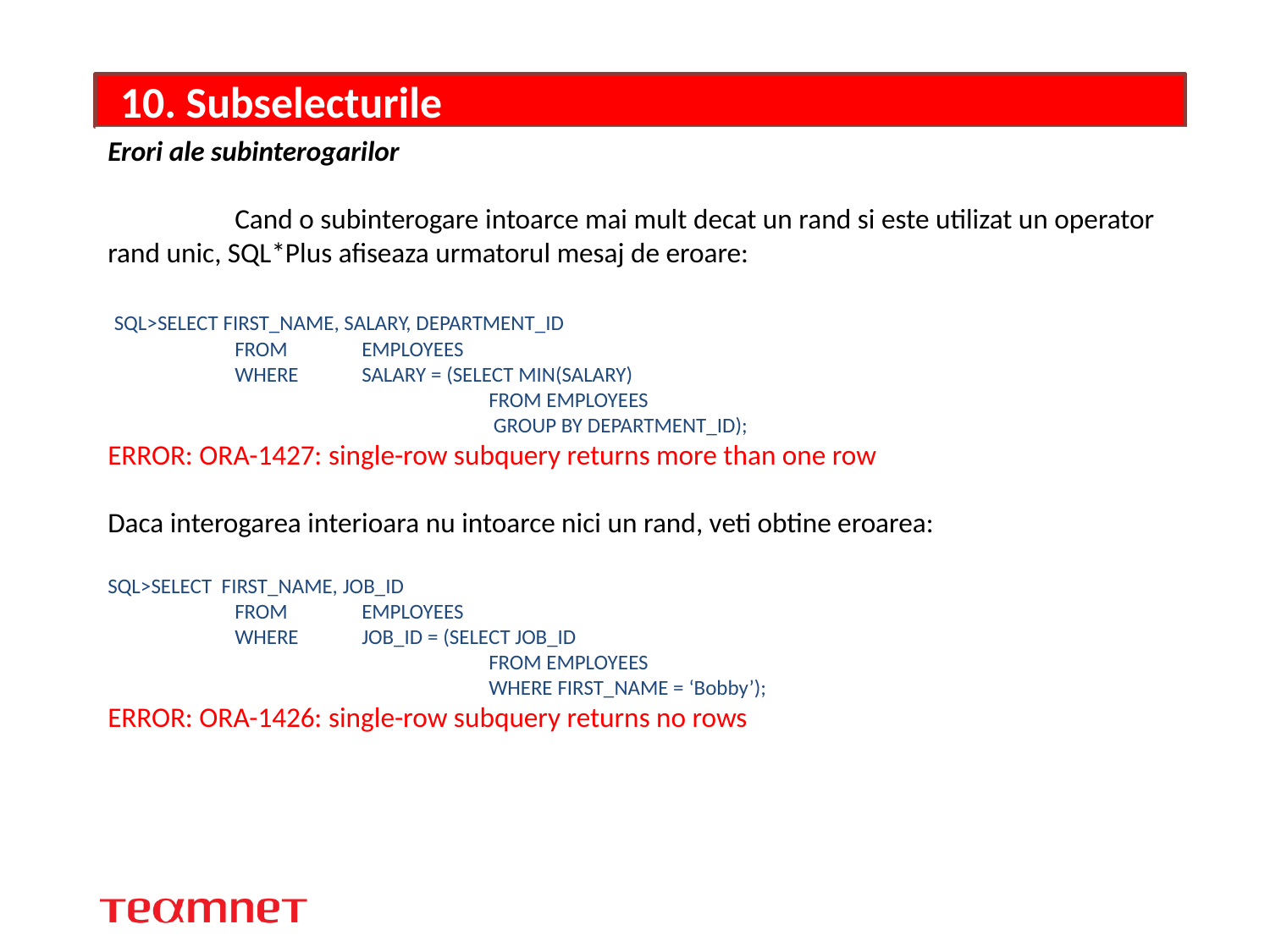

# 10. Subselecturile
Erori ale subinterogarilor

	Cand o subinterogare intoarce mai mult decat un rand si este utilizat un operator rand unic, SQL*Plus afiseaza urmatorul mesaj de eroare:

 SQL>SELECT FIRST_NAME, SALARY, DEPARTMENT_ID
	FROM 	EMPLOYEES
	WHERE	SALARY = (SELECT MIN(SALARY)
			FROM EMPLOYEES
			 GROUP BY DEPARTMENT_ID);
ERROR: ORA-1427: single-row subquery returns more than one row

Daca interogarea interioara nu intoarce nici un rand, veti obtine eroarea:

SQL>SELECT  FIRST_NAME, JOB_ID
	FROM 	EMPLOYEES
	WHERE	JOB_ID = (SELECT JOB_ID
			FROM EMPLOYEES
			WHERE FIRST_NAME = ‘Bobby’);
ERROR: ORA-1426: single-row subquery returns no rows